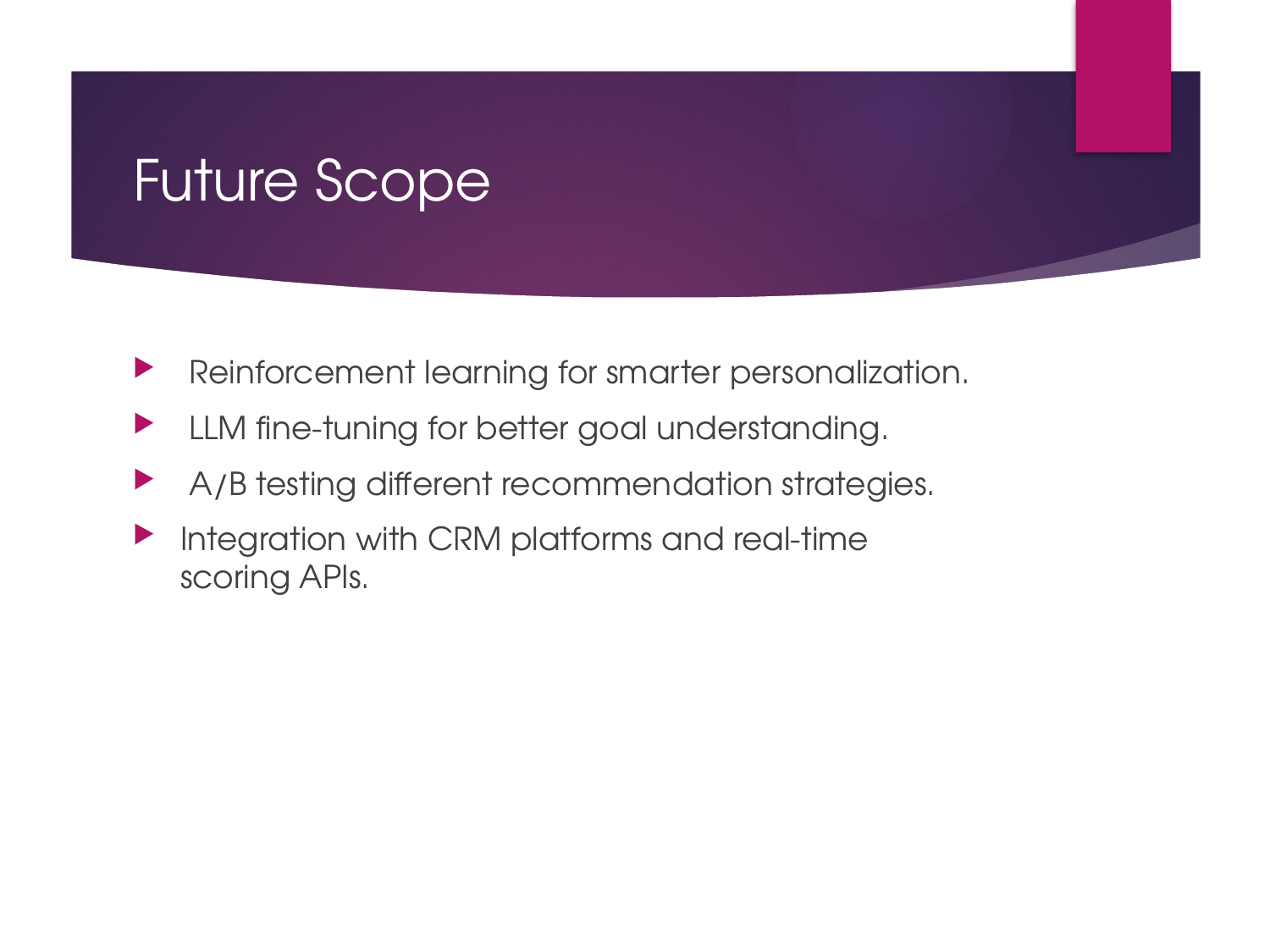

# Future Scope
 Reinforcement learning for smarter personalization.
 LLM fine-tuning for better goal understanding.
 A/B testing different recommendation strategies.
Integration with CRM platforms and real-time scoring APIs.